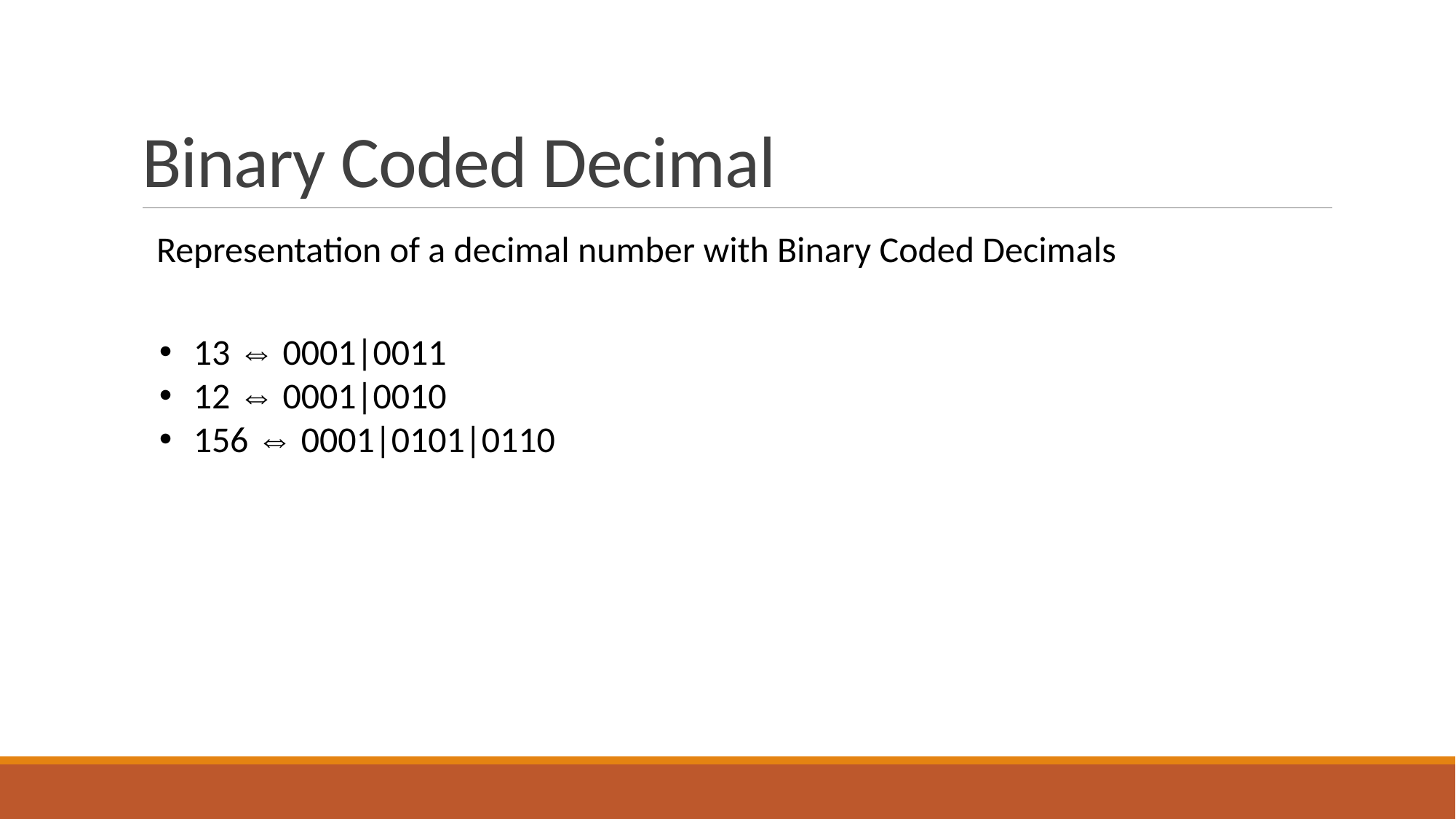

# Binary Coded Decimal
Representation of a decimal number with Binary Coded Decimals
13 ⇔ 0001|0011
12 ⇔ 0001|0010
156 ⇔ 0001|0101|0110